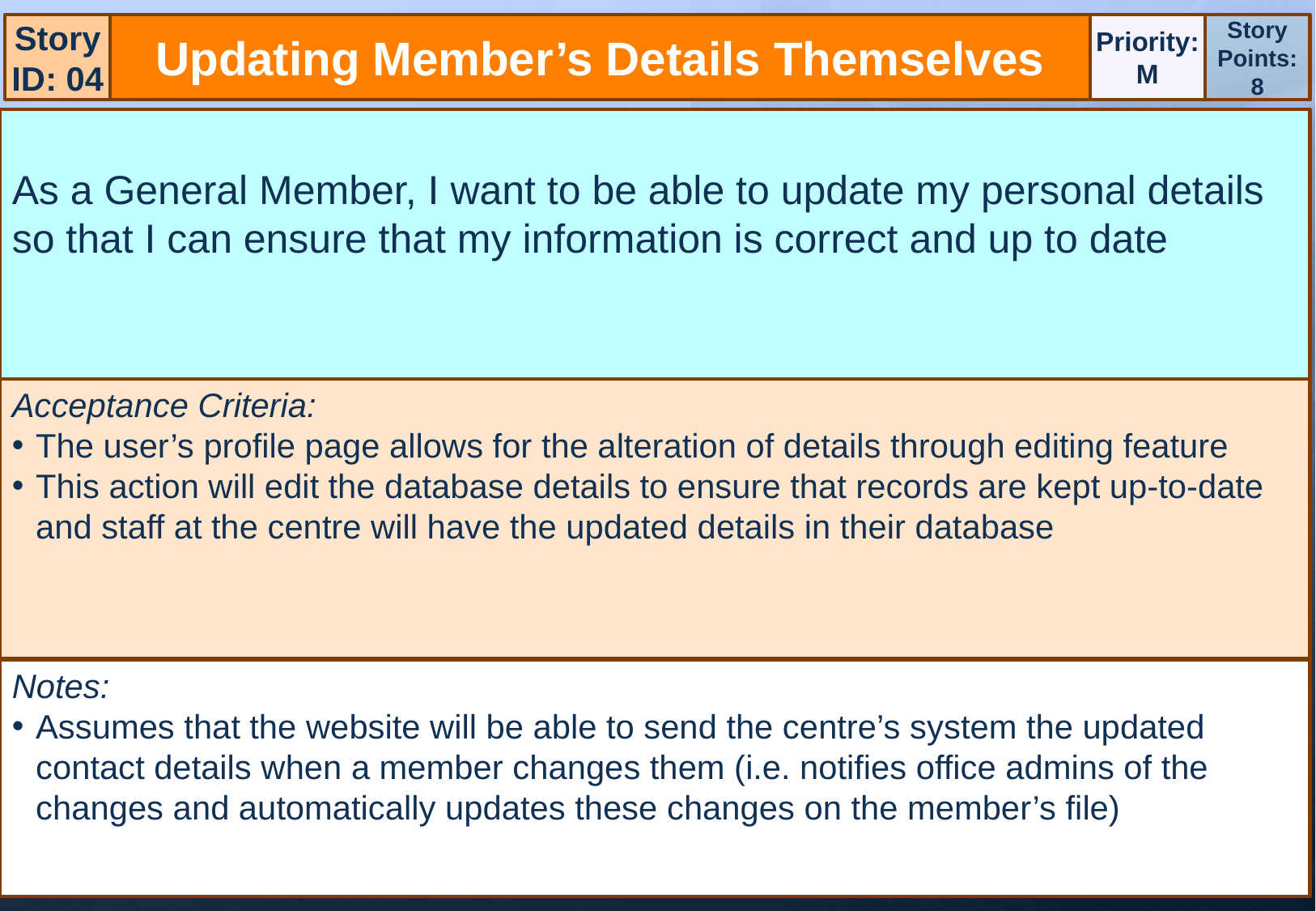

Story ID: 04
Updating Member’s Details Themselves
Priority:
M
Story Points:
8

As a General Member, I want to be able to update my personal details so that I can ensure that my information is correct and up to date
Acceptance Criteria:
The user’s profile page allows for the alteration of details through editing feature
This action will edit the database details to ensure that records are kept up-to-date and staff at the centre will have the updated details in their database
Notes:
Assumes that the website will be able to send the centre’s system the updated contact details when a member changes them (i.e. notifies office admins of the changes and automatically updates these changes on the member’s file)